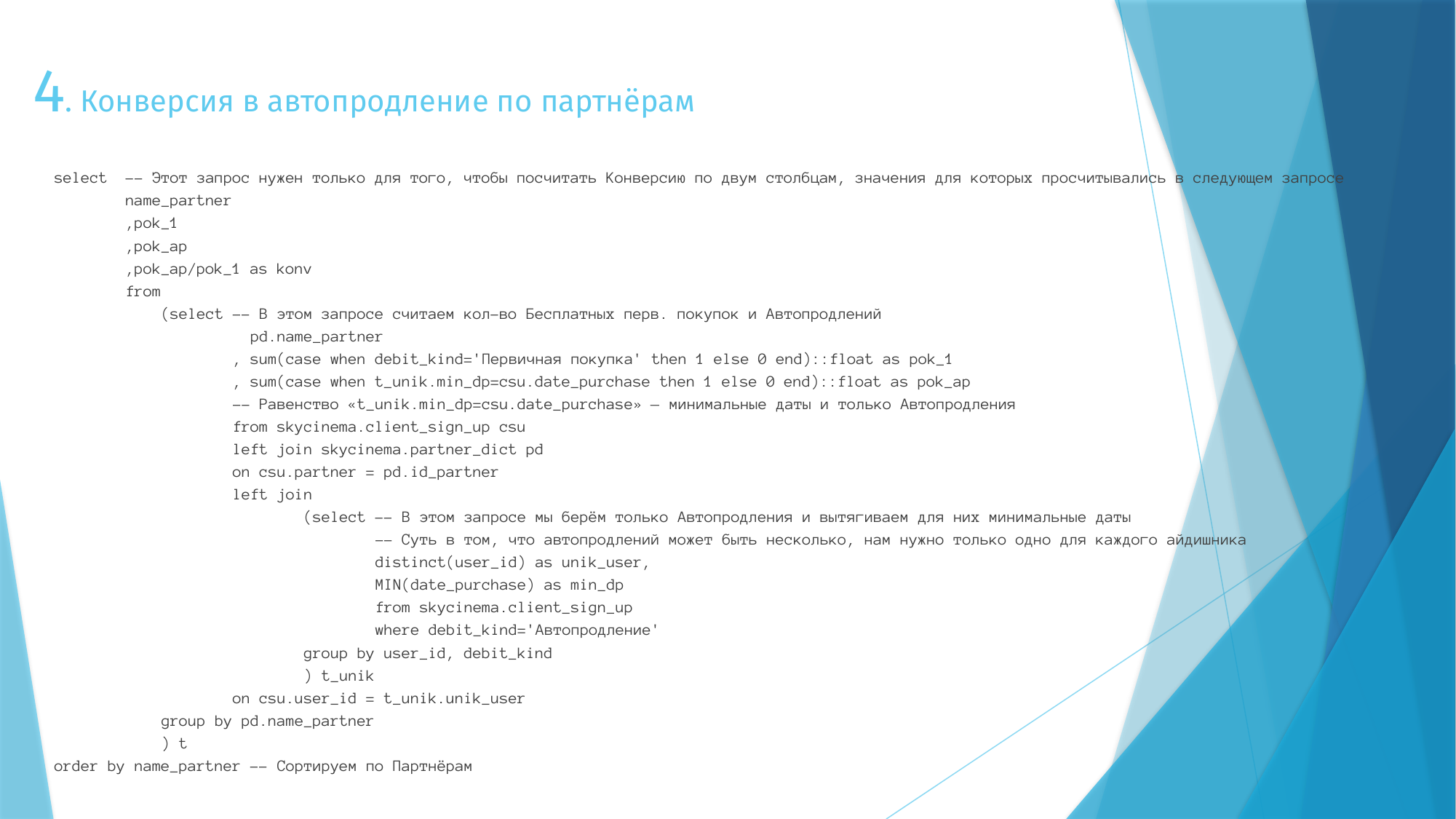

# 4. Конверсия в автопродление по партнёрам
select  -- Этот запрос нужен только для того, чтобы посчитать Конверсию по двум столбцам, значения для которых просчитывались в следующем запросе
        name_partner
        ,pok_1
        ,pok_ap
        ,pok_ap/pok_1 as konv
        from
            (select -- В этом запросе считаем кол-во Бесплатных перв. покупок и Автопродлений
                      pd.name_partner
                    , sum(case when debit_kind='Первичная покупка' then 1 else 0 end)::float as pok_1
                    , sum(case when t_unik.min_dp=csu.date_purchase then 1 else 0 end)::float as pok_ap
                    -- Равенство «t_unik.min_dp=csu.date_purchase» — минимальные даты и только Автопродления
                    from skycinema.client_sign_up csu
                    left join skycinema.partner_dict pd
                    on csu.partner = pd.id_partner
                    left join
                            (select -- В этом запросе мы берём только Автопродления и вытягиваем для них минимальные даты
                                    -- Суть в том, что автопродлений может быть несколько, нам нужно только одно для каждого айдишника
                                    distinct(user_id) as unik_user,
                                    MIN(date_purchase) as min_dp
                                    from skycinema.client_sign_up
                                    where debit_kind='Автопродление'
                            group by user_id, debit_kind
                            ) t_unik
                    on csu.user_id = t_unik.unik_user
            group by pd.name_partner
            ) t
order by name_partner -- Сортируем по Партнёрам